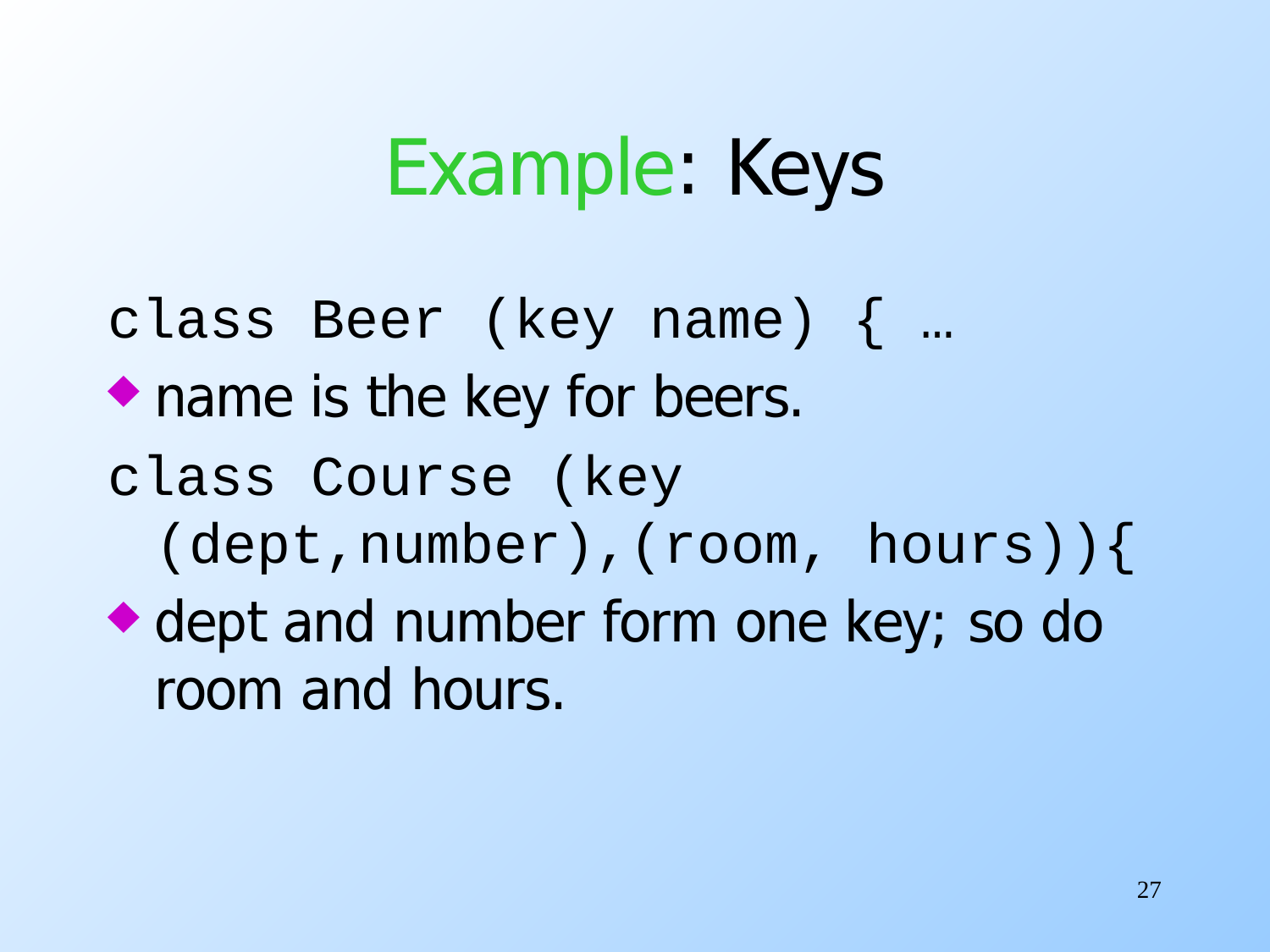

# Example: Keys
class Beer (key name) { …
name is the key for beers.
class Course (key (dept,number),(room, hours)){
dept and number form one key; so do room and hours.
27